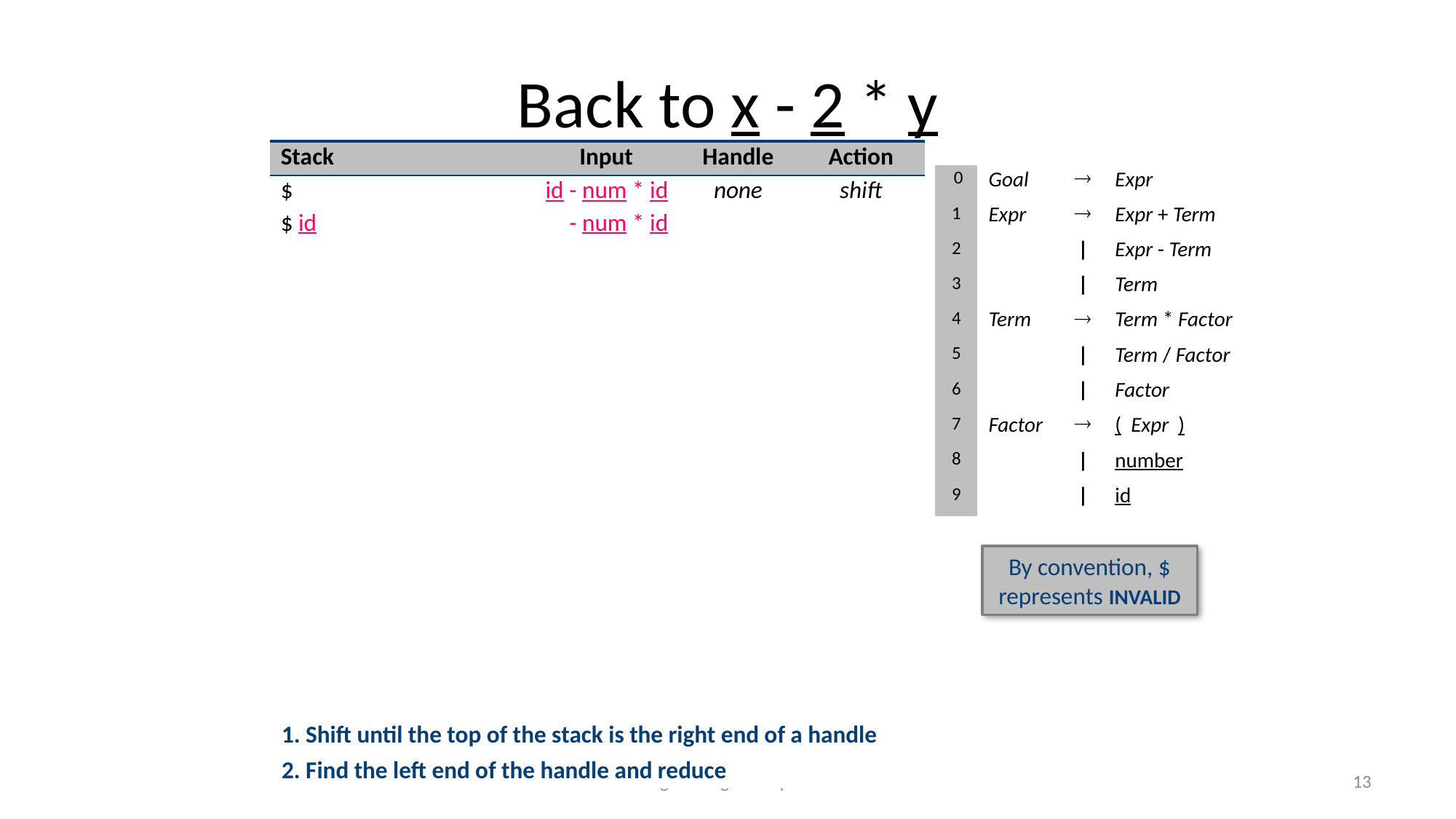

# Back to x - 2 * y
| Stack | Input | Handle | Action |
| --- | --- | --- | --- |
| $ | id - num \* id | none | shift |
| $ id | - num \* id |  |  |
| 0 | Goal | → | Expr |
| --- | --- | --- | --- |
| 1 | Expr | → | Expr + Term |
| 2 |  | | | Expr - Term |
| 3 |  | | | Term |
| 4 | Term | → | Term \* Factor |
| 5 |  | | | Term / Factor |
| 6 |  | | | Factor |
| 7 | Factor | → | ( Expr ) |
| 8 |  | | | number |
| 9 |  | | | id |
By convention, $ represents INVALID
1. Shift until the top of the stack is the right end of a handle
2. Find the left end of the handle and reduce
Engineering a Compiler
13